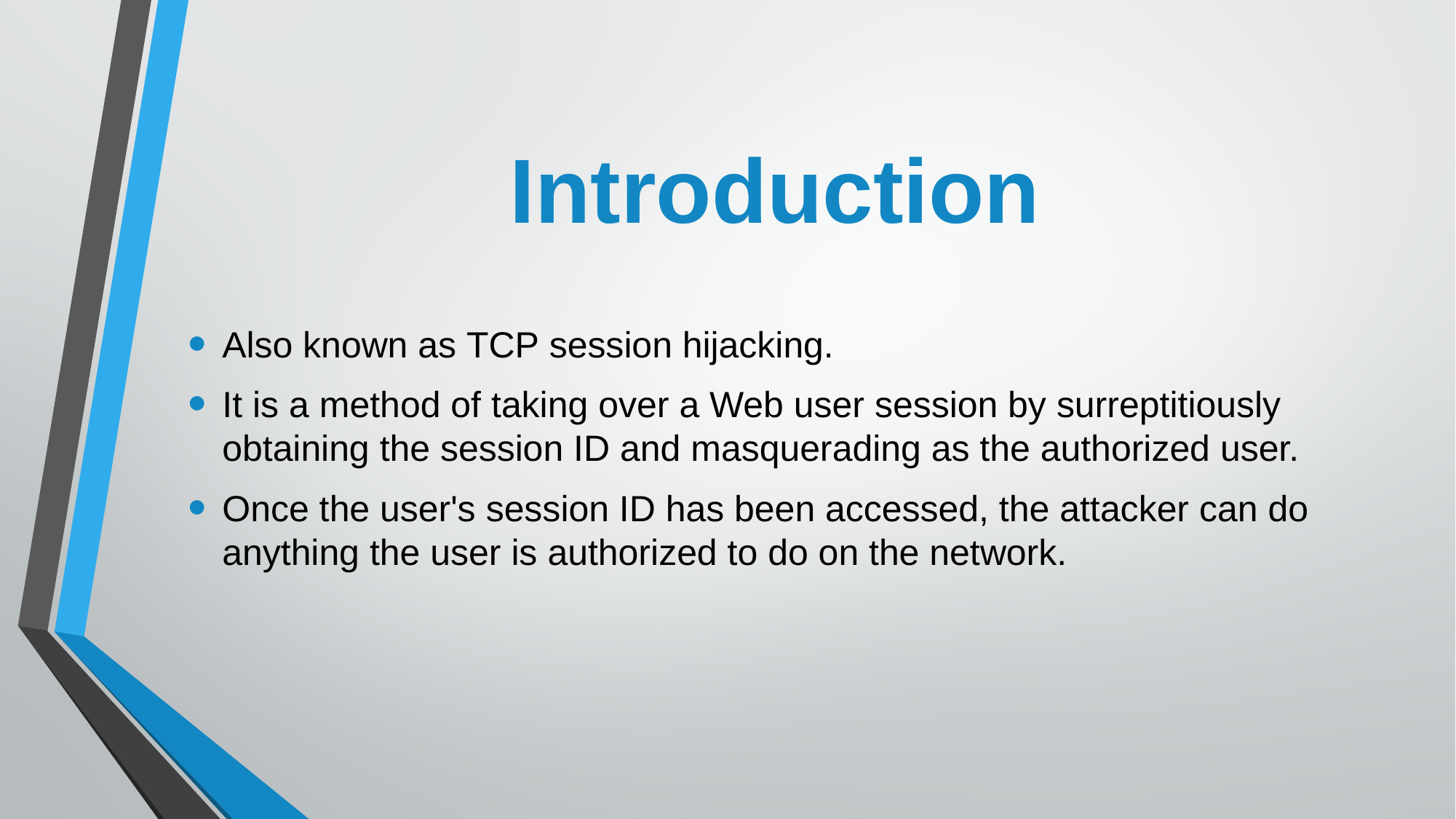

# Introduction
Also known as TCP session hijacking.
It is a method of taking over a Web user session by surreptitiously obtaining the session ID and masquerading as the authorized user.
Once the user's session ID has been accessed, the attacker can do anything the user is authorized to do on the network.